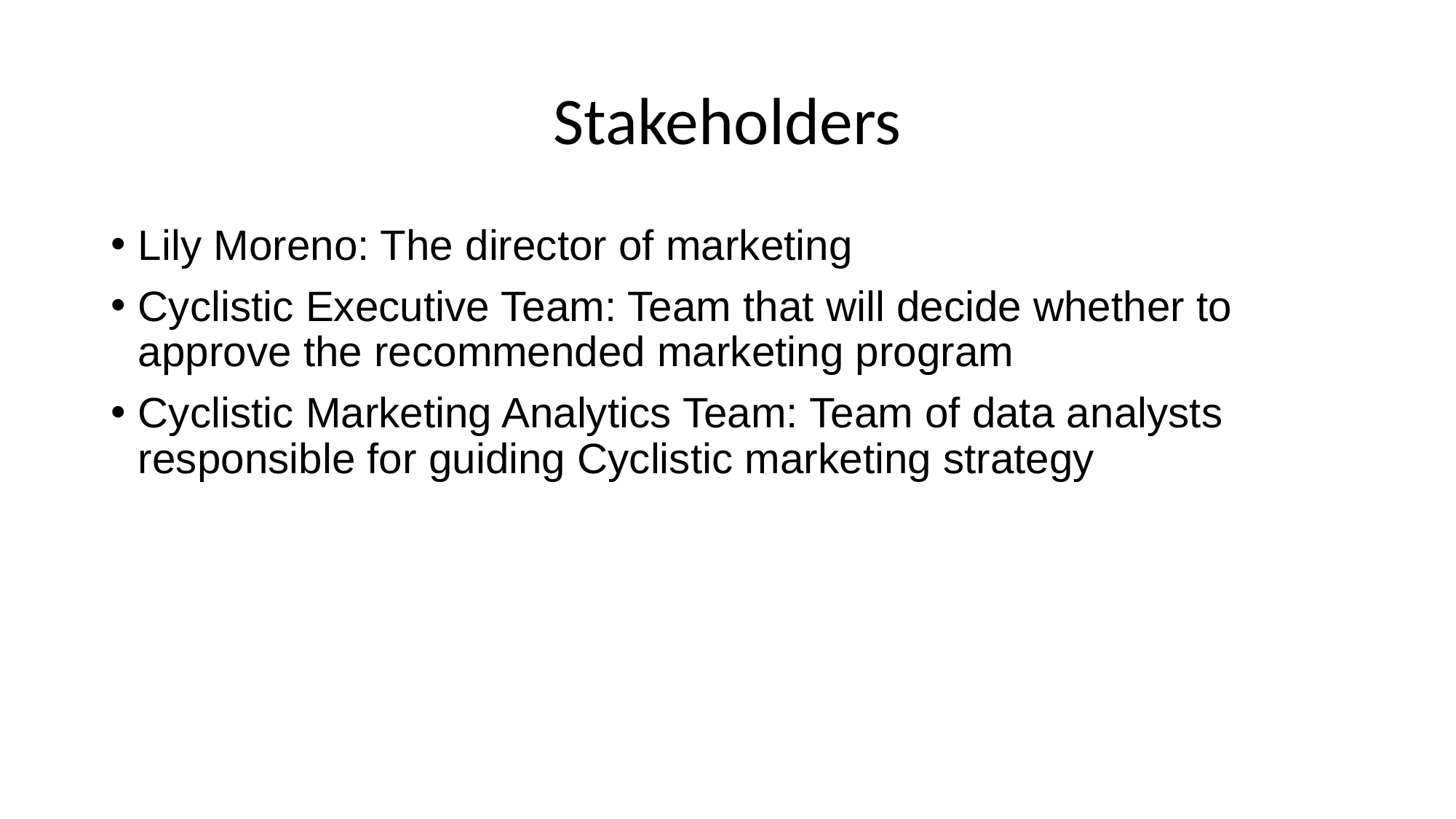

# Stakeholders
Lily Moreno: The director of marketing
Cyclistic Executive Team: Team that will decide whether to approve the recommended marketing program
Cyclistic Marketing Analytics Team: Team of data analysts responsible for guiding Cyclistic marketing strategy